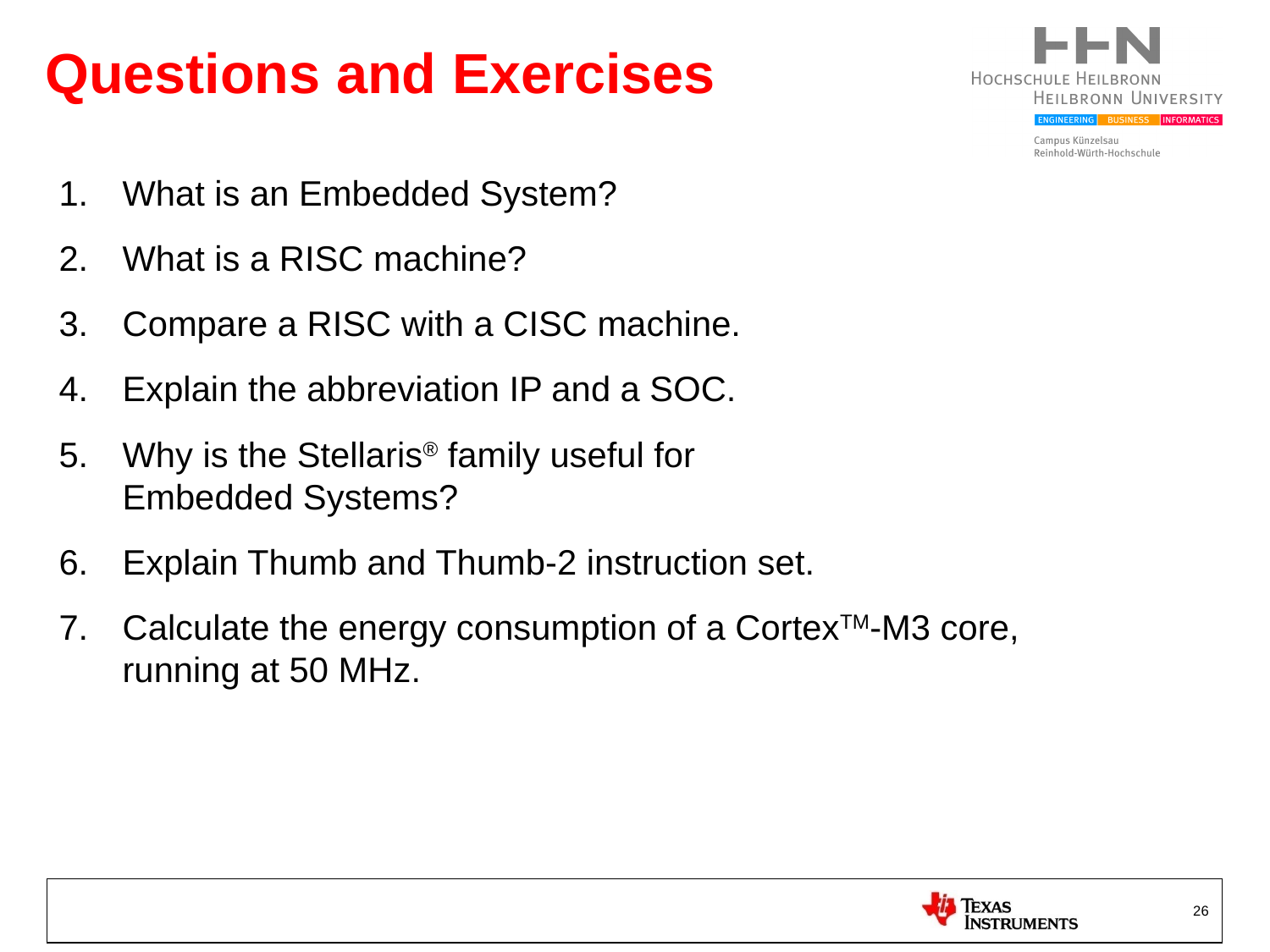

# Questions and Exercises
What is an Embedded System?
What is a RISC machine?
Compare a RISC with a CISC machine.
Explain the abbreviation IP and a SOC.
Why is the Stellaris® family useful for
Embedded Systems?
Explain Thumb and Thumb-2 instruction set.
Calculate the energy consumption of a CortexTM-M3 core,
running at 50 MHz.

26